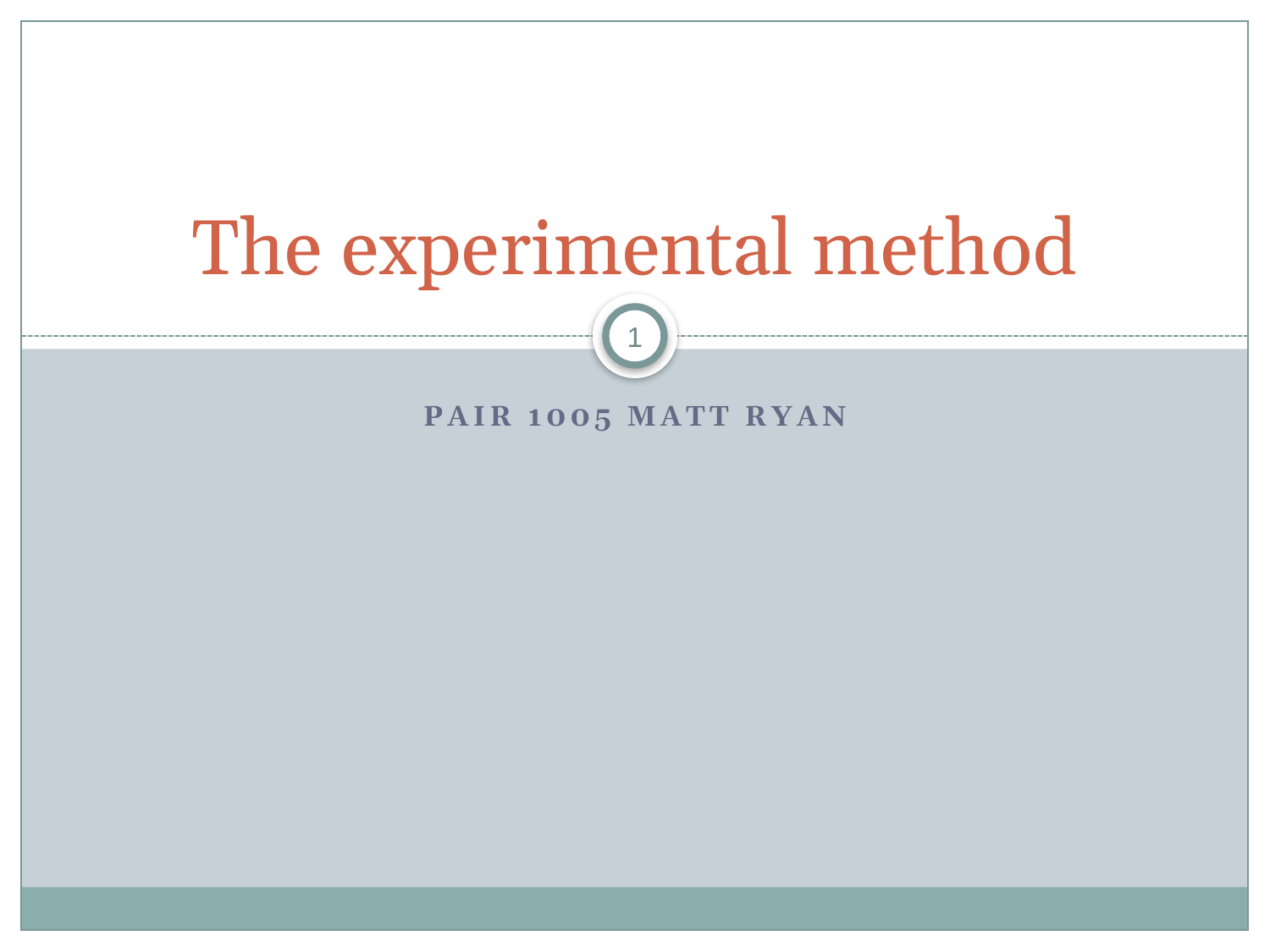

# The experimental method
1
PAIR 1005 Matt Ryan